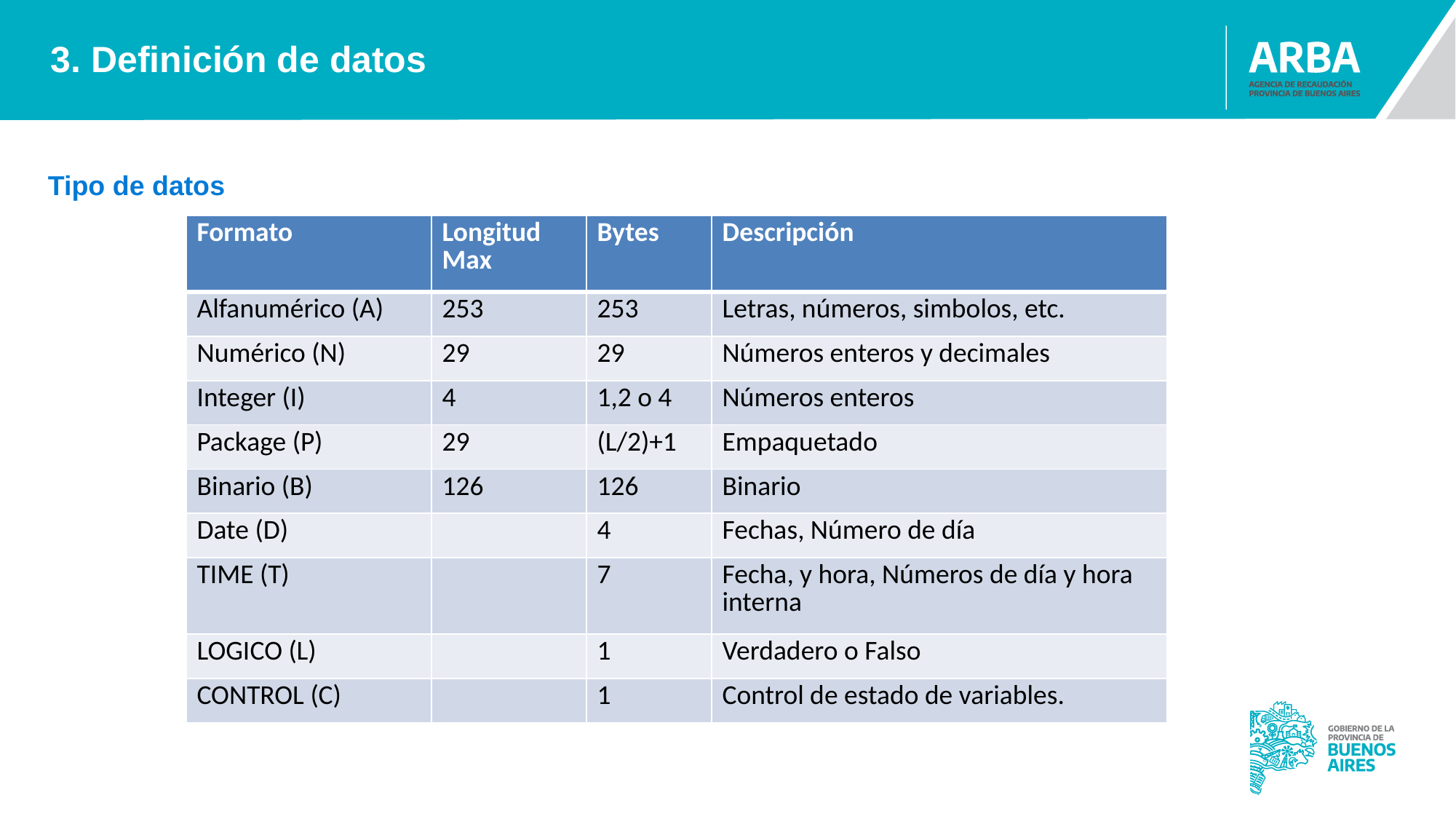

3. Definición de datos
Tipo de datos
| Formato | Longitud Max | Bytes | Descripción |
| --- | --- | --- | --- |
| Alfanumérico (A) | 253 | 253 | Letras, números, simbolos, etc. |
| Numérico (N) | 29 | 29 | Números enteros y decimales |
| Integer (I) | 4 | 1,2 o 4 | Números enteros |
| Package (P) | 29 | (L/2)+1 | Empaquetado |
| Binario (B) | 126 | 126 | Binario |
| Date (D) |  | 4 | Fechas, Número de día |
| TIME (T) |  | 7 | Fecha, y hora, Números de día y hora interna |
| LOGICO (L) |  | 1 | Verdadero o Falso |
| CONTROL (C) |  | 1 | Control de estado de variables. |